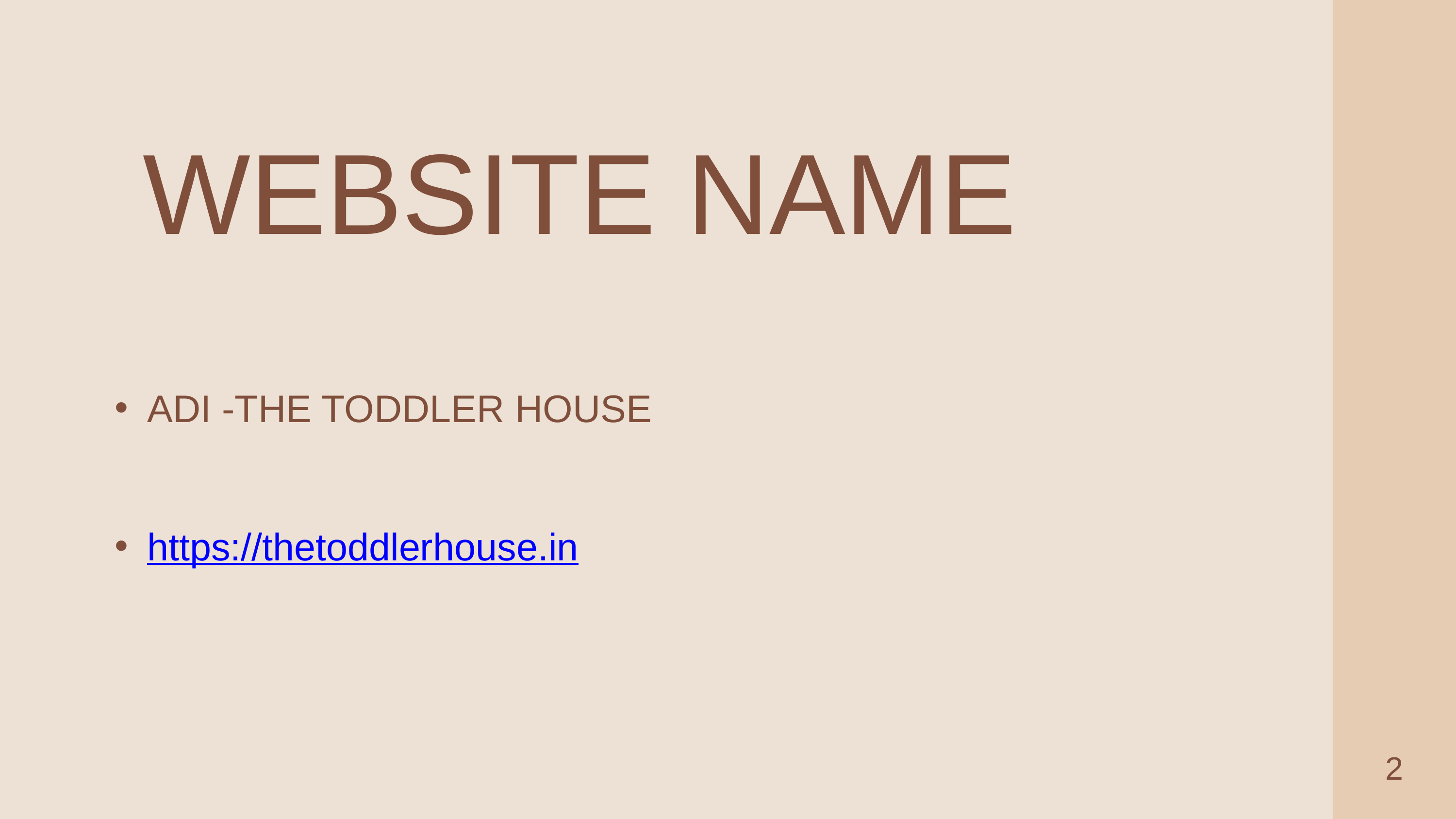

WEBSITE NAME
ADI -THE TODDLER HOUSE

https://thetoddlerhouse.in
2